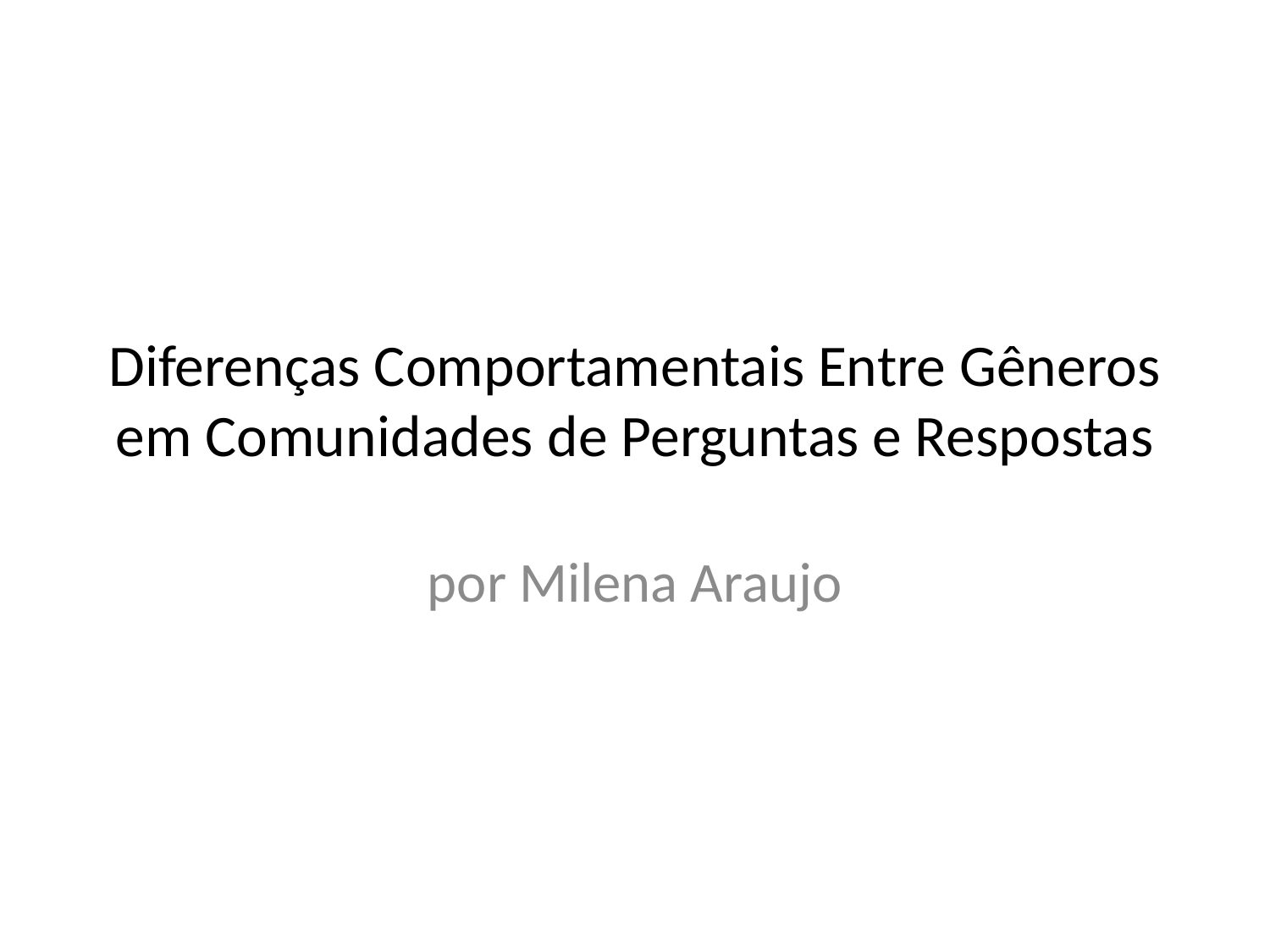

# Diferenças Comportamentais Entre Gêneros em Comunidades de Perguntas e Respostas
por Milena Araujo